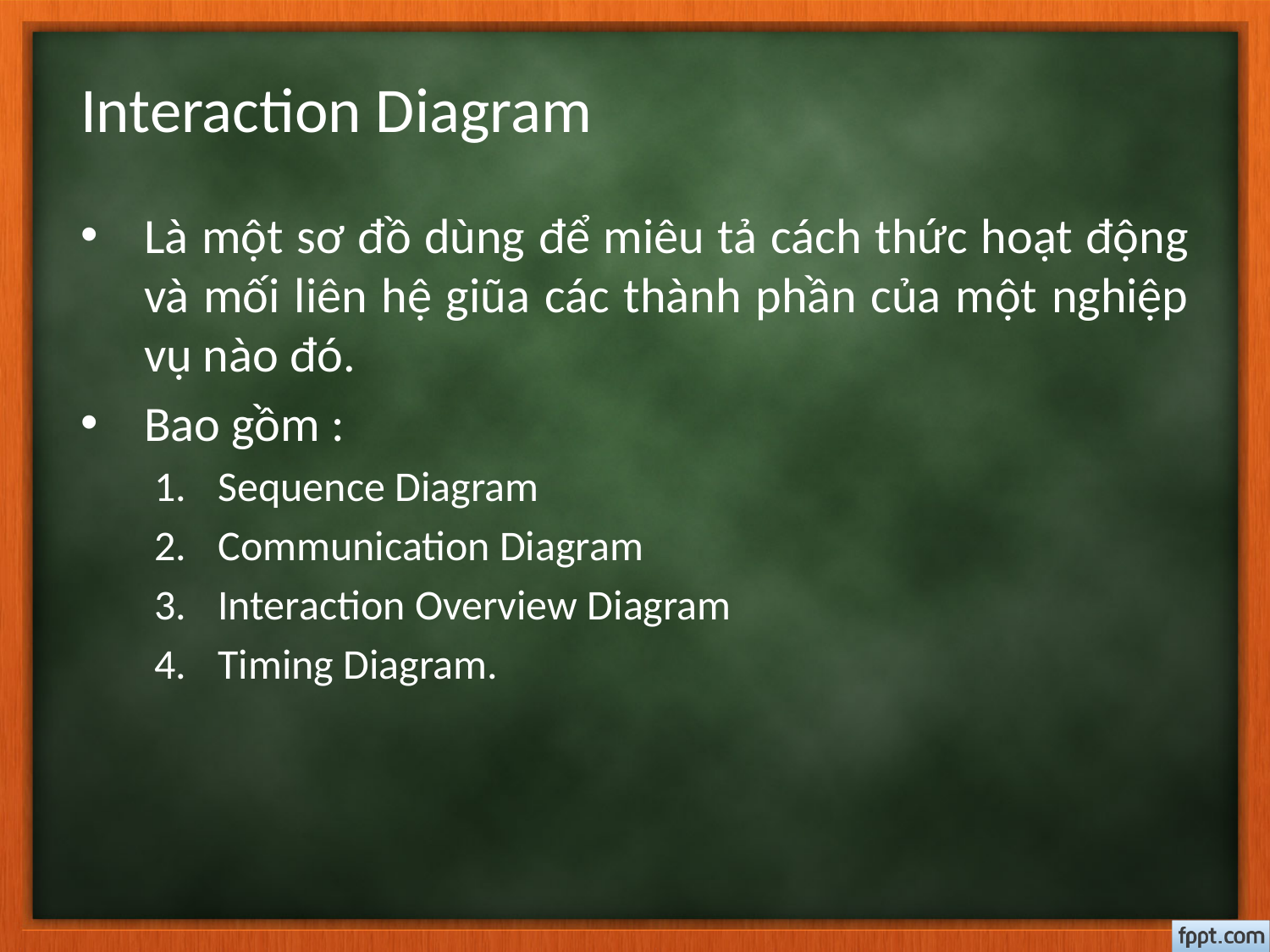

# Interaction Diagram
Là một sơ đồ dùng để miêu tả cách thức hoạt động và mối liên hệ giũa các thành phần của một nghiệp vụ nào đó.
Bao gồm :
Sequence Diagram
Communication Diagram
Interaction Overview Diagram
Timing Diagram.